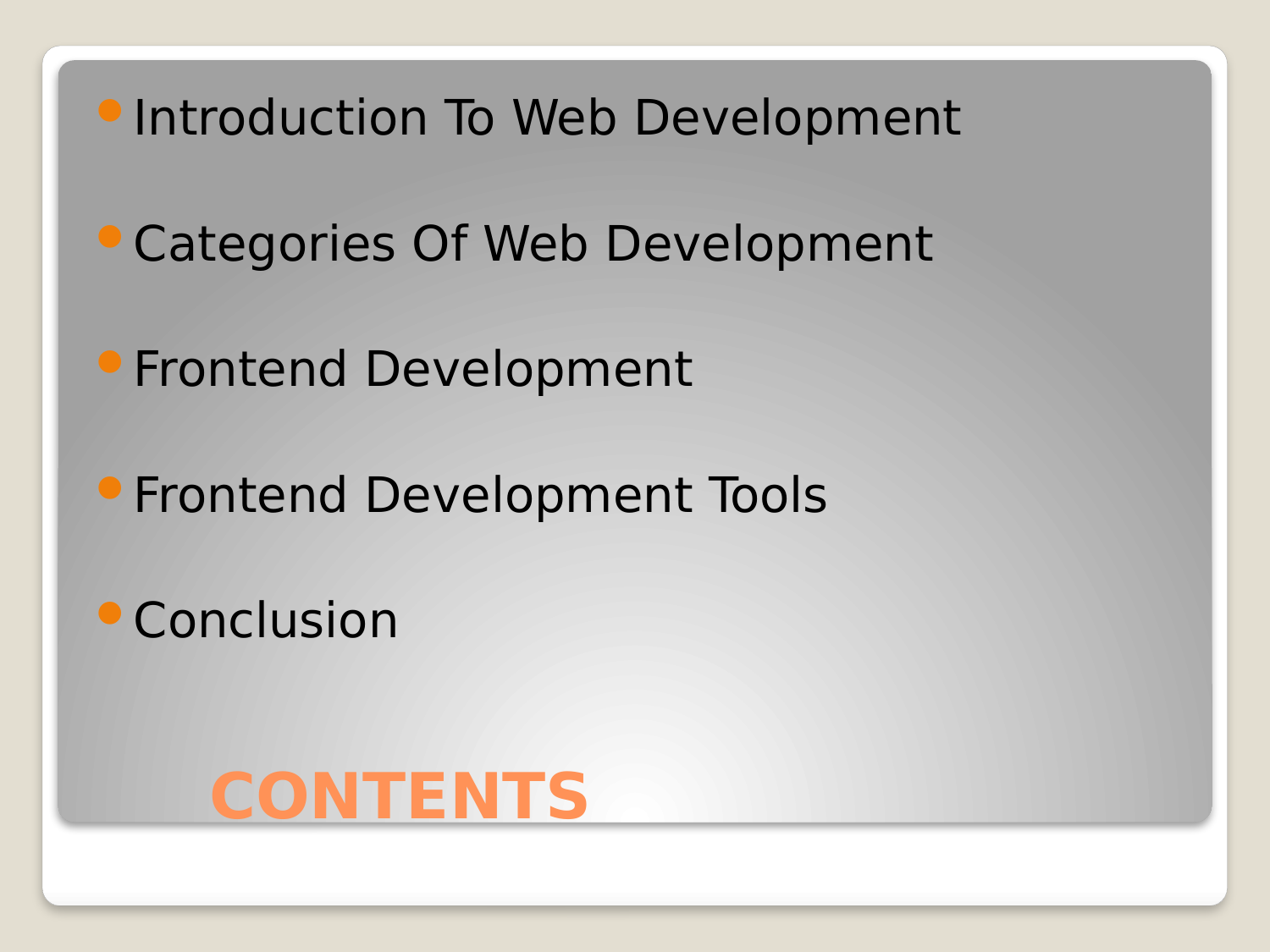

Introduction To Web Development

Categories Of Web Development

Frontend Development

Frontend Development Tools

Conclusion
# CONTENTS